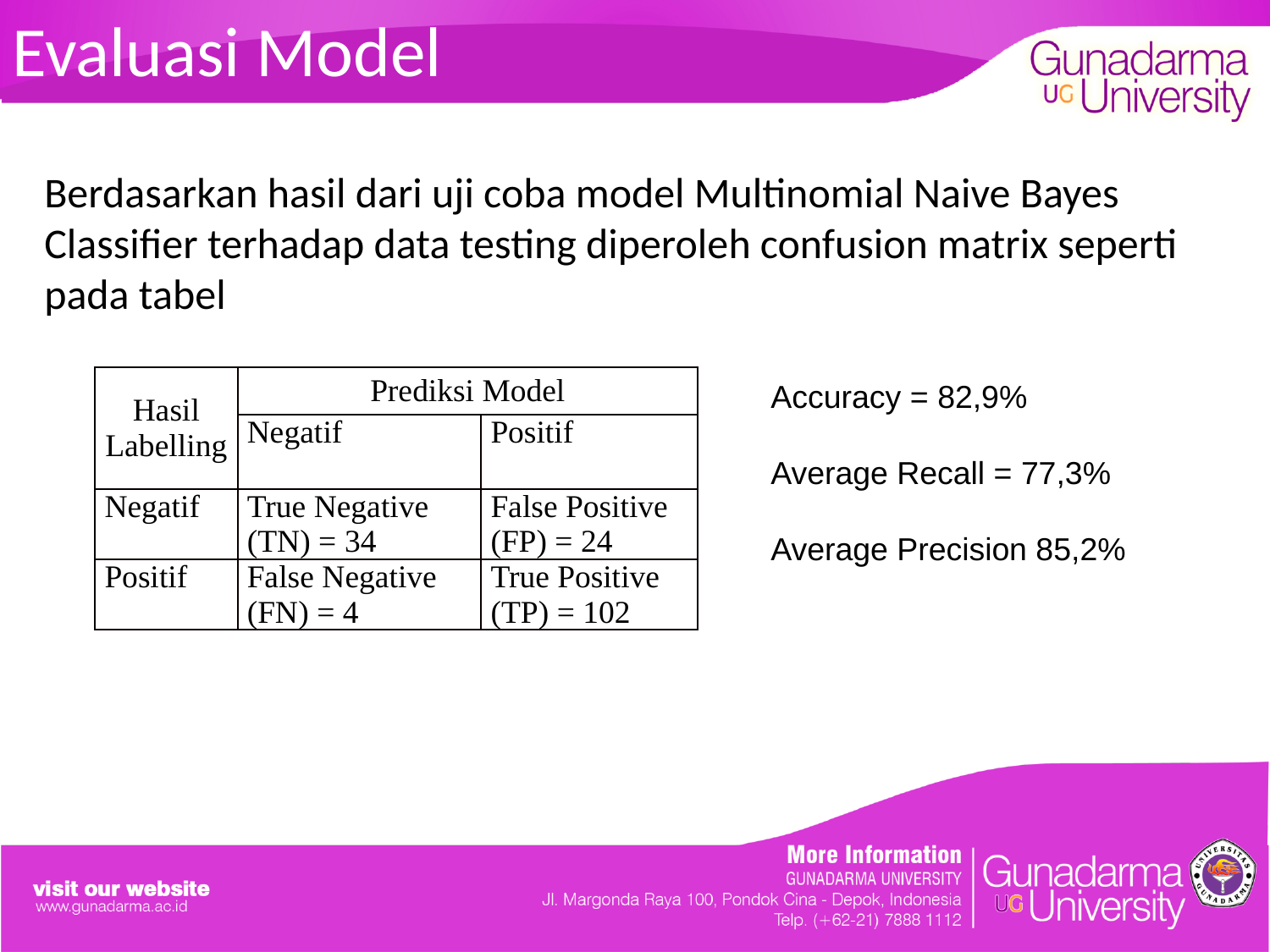

# Evaluasi Model
Berdasarkan hasil dari uji coba model Multinomial Naive Bayes Classifier terhadap data testing diperoleh confusion matrix seperti pada tabel

| Hasil Labelling | Prediksi Model |  |
| --- | --- | --- |
|  | Negatif | Positif |
| Negatif | True Negative (TN) = 34 | False Positive (FP) = 24 |
| Positif | False Negative (FN) = 4 | True Positive (TP) = 102 |
Accuracy = 82,9%

Average Recall = 77,3%

Average Precision 85,2%